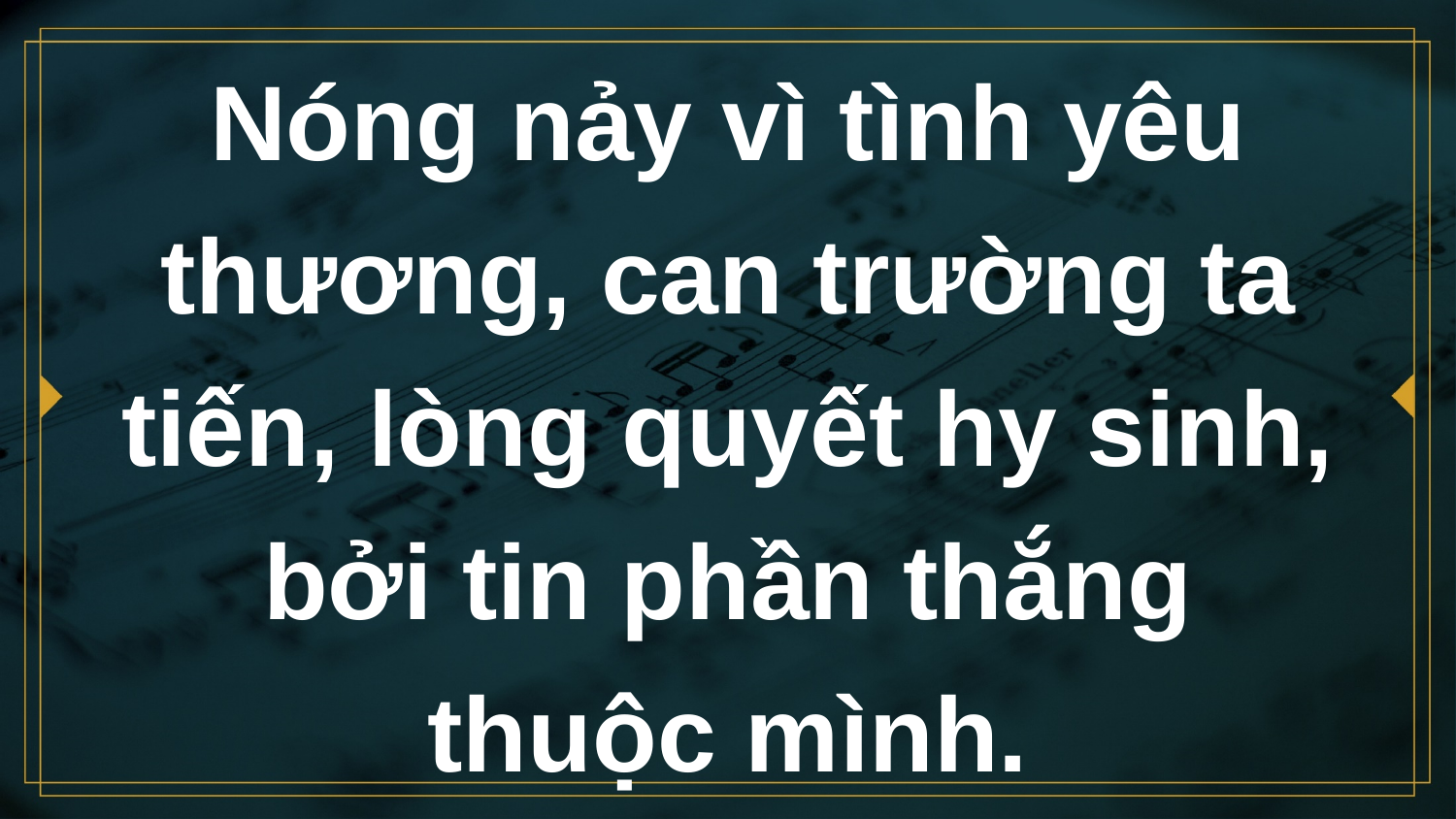

# Nóng nảy vì tình yêu thương, can trường ta tiến, lòng quyết hy sinh, bởi tin phần thắng thuộc mình.